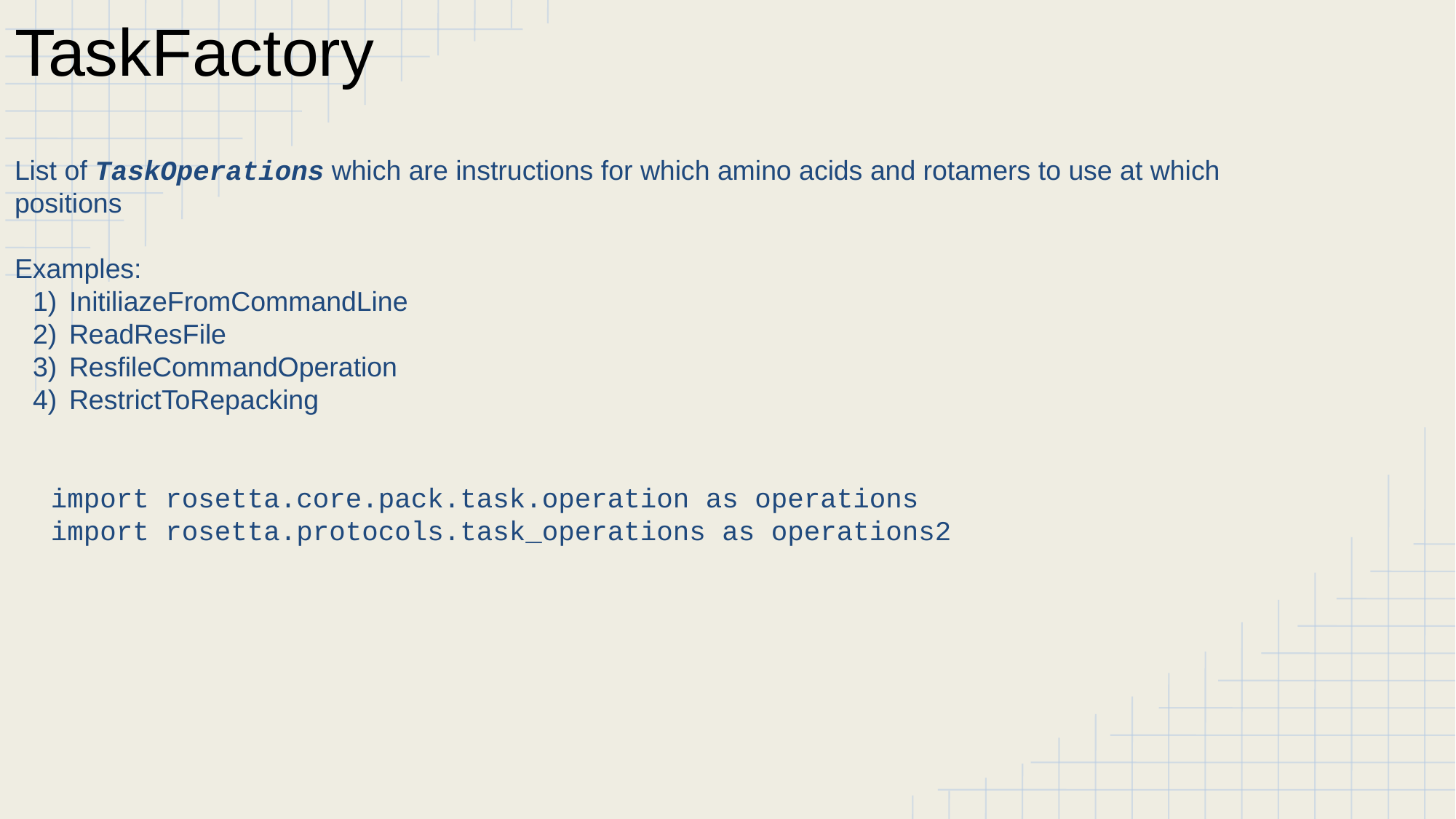

TaskFactory
List of TaskOperations which are instructions for which amino acids and rotamers to use at which positions

Examples:
InitiliazeFromCommandLine
ReadResFile
ResfileCommandOperation
RestrictToRepacking

import rosetta.core.pack.task.operation as operations
import rosetta.protocols.task_operations as operations2